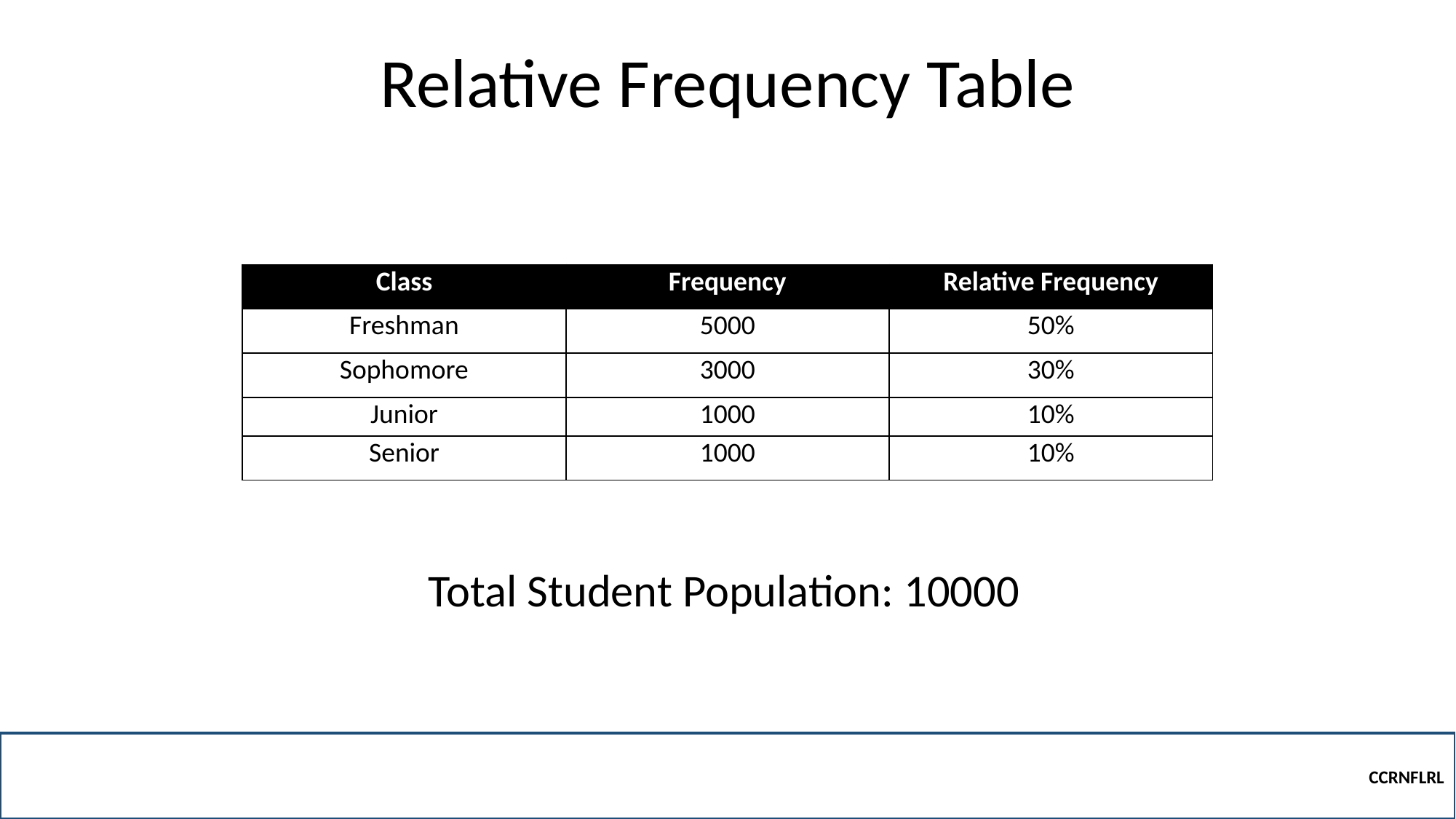

# Relative Frequency Table
| Class | Frequency | Relative Frequency |
| --- | --- | --- |
| Freshman | 5000 | 50% |
| Sophomore | 3000 | 30% |
| Junior | 1000 | 10% |
| Senior | 1000 | 10% |
Total Student Population: 10000
CCRNFLRL